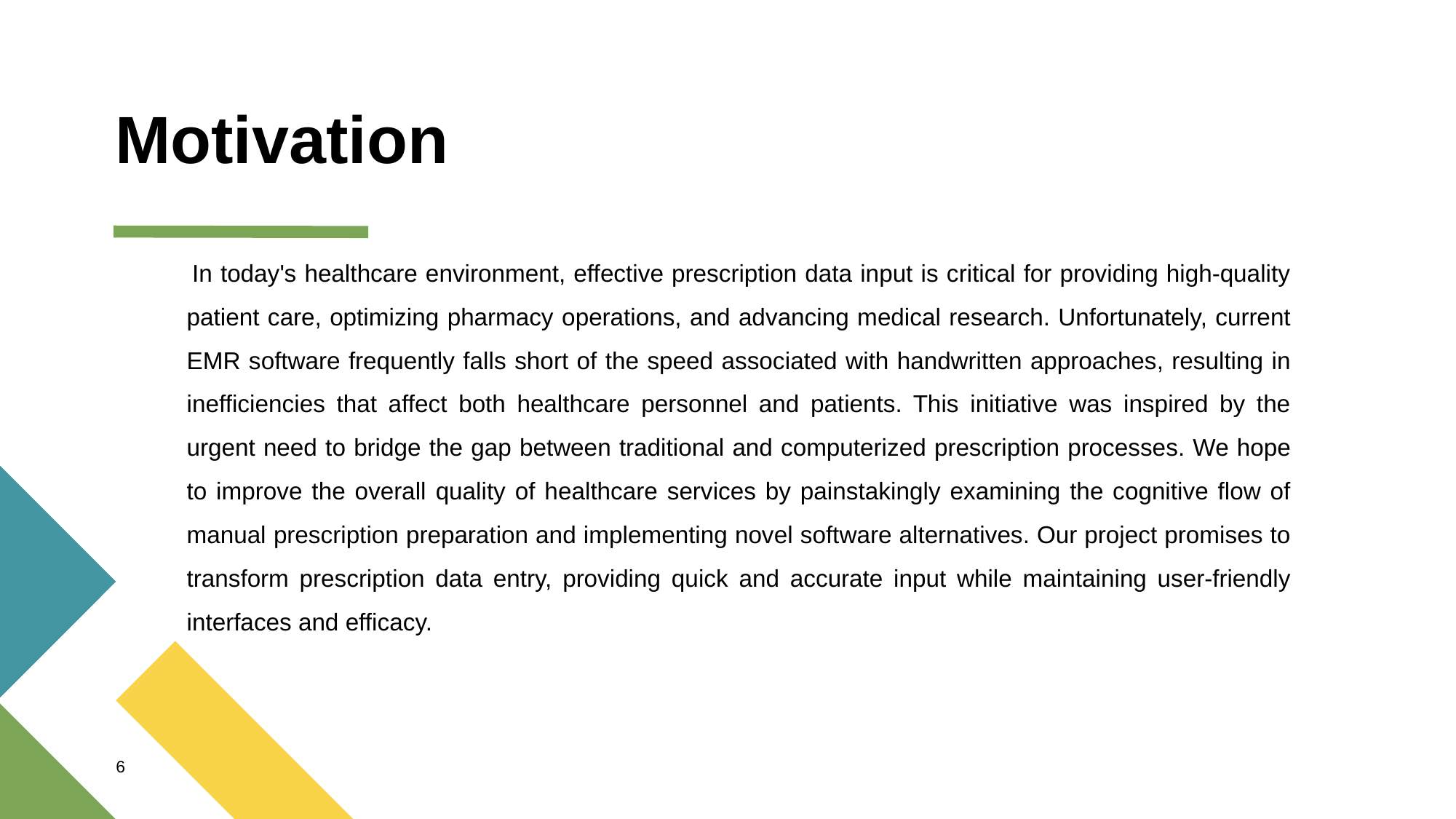

# Motivation
    In today's healthcare environment, effective prescription data input is critical for providing high-quality patient care, optimizing pharmacy operations, and advancing medical research. Unfortunately, current EMR software frequently falls short of the speed associated with handwritten approaches, resulting in inefficiencies that affect both healthcare personnel and patients. This initiative was inspired by the urgent need to bridge the gap between traditional and computerized prescription processes. We hope to improve the overall quality of healthcare services by painstakingly examining the cognitive flow of manual prescription preparation and implementing novel software alternatives. Our project promises to transform prescription data entry, providing quick and accurate input while maintaining user-friendly interfaces and efficacy.
6